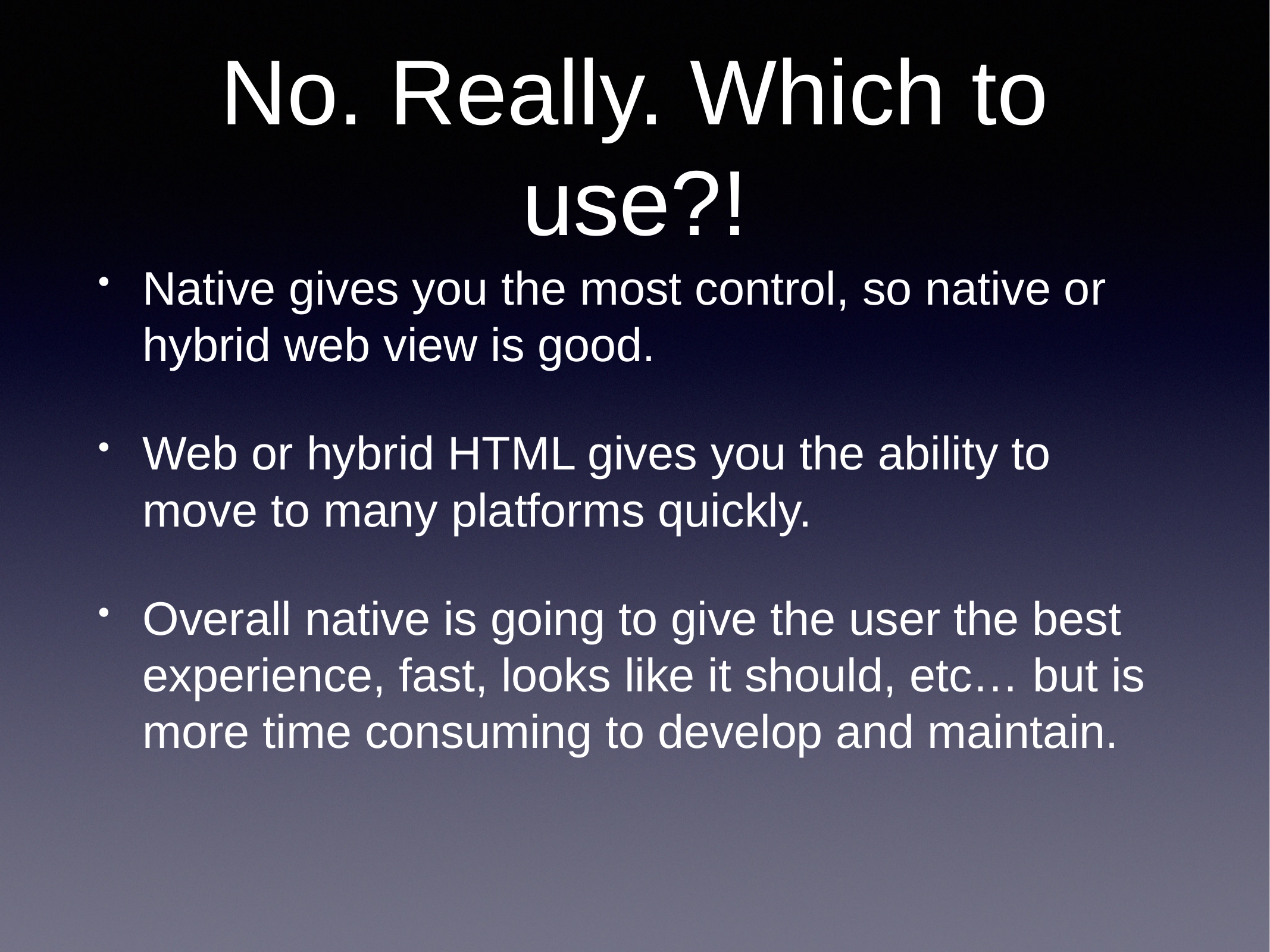

# No. Really. Which to use?!
Native gives you the most control, so native or hybrid web view is good.
Web or hybrid HTML gives you the ability to move to many platforms quickly.
Overall native is going to give the user the best experience, fast, looks like it should, etc… but is more time consuming to develop and maintain.